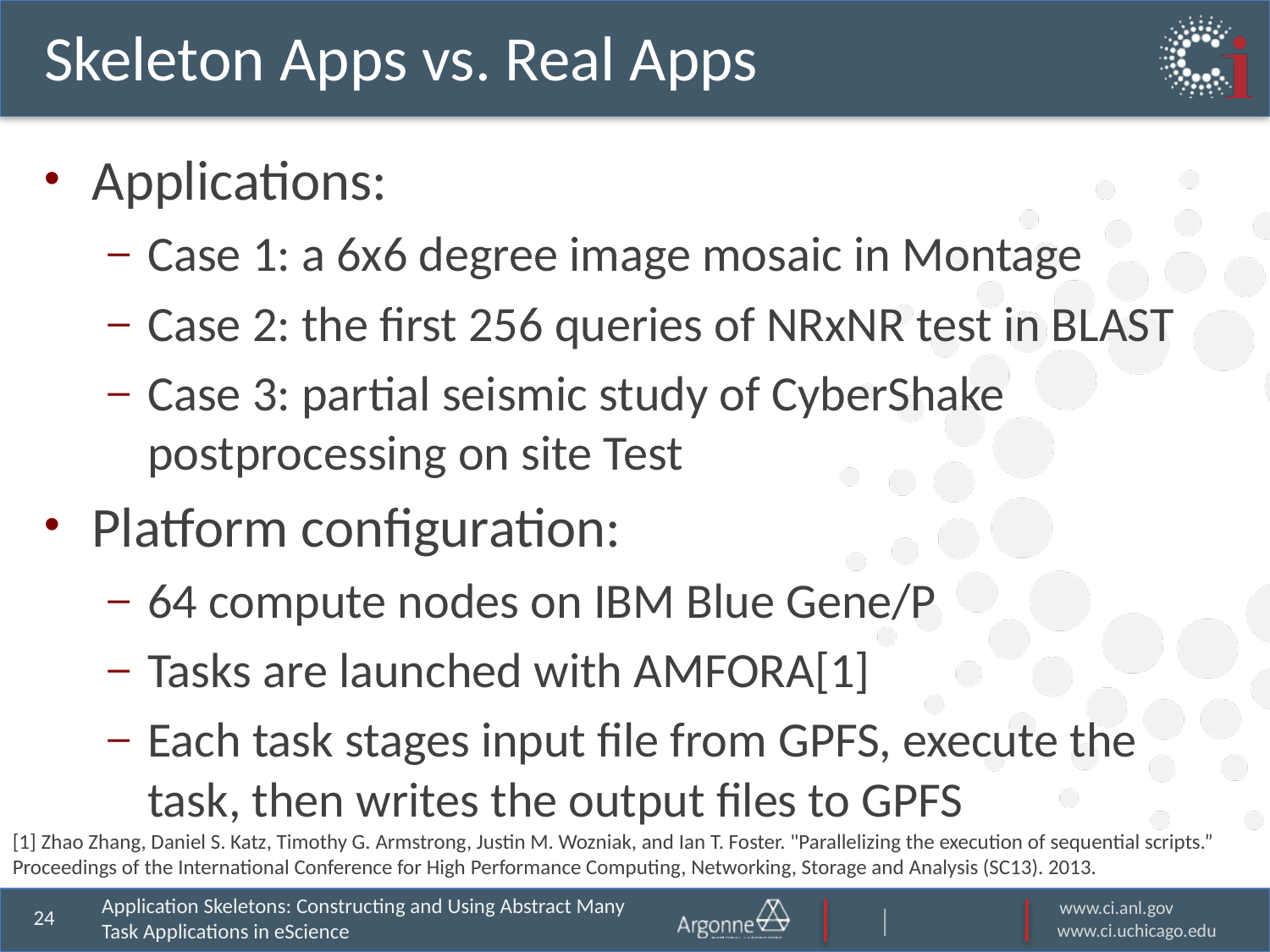

# Skeleton Apps vs. Real Apps
Applications:
Case 1: a 6x6 degree image mosaic in Montage
Case 2: the first 256 queries of NRxNR test in BLAST
Case 3: partial seismic study of CyberShake postprocessing on site Test
Platform configuration:
64 compute nodes on IBM Blue Gene/P
Tasks are launched with AMFORA[1]
Each task stages input file from GPFS, execute the task, then writes the output files to GPFS
[1] Zhao Zhang, Daniel S. Katz, Timothy G. Armstrong, Justin M. Wozniak, and Ian T. Foster. "Parallelizing the execution of sequential scripts.” Proceedings of the International Conference for High Performance Computing, Networking, Storage and Analysis (SC13). 2013.
Application Skeletons: Constructing and Using Abstract Many Task Applications in eScience